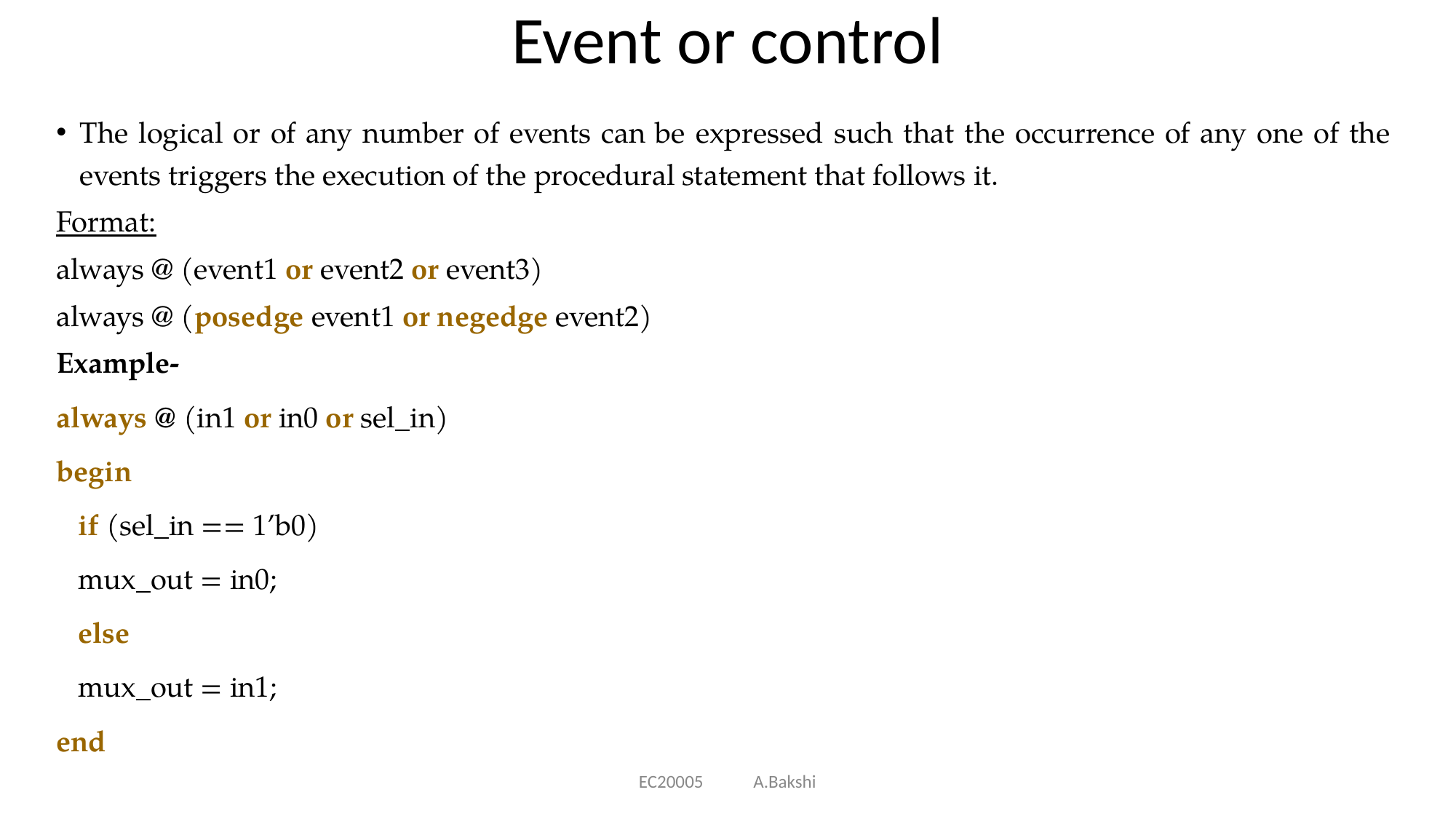

# Event or control
The logical or of any number of events can be expressed such that the occurrence of any one of the events triggers the execution of the procedural statement that follows it.
Format:
always @ (event1 or event2 or event3)
always @ (posedge event1 or negedge event2)
Example-
always @ (in1 or in0 or sel_in)
begin
   if (sel_in == 1’b0)
   mux_out = in0;
   else
   mux_out = in1;
end

EC20005            A.Bakshi